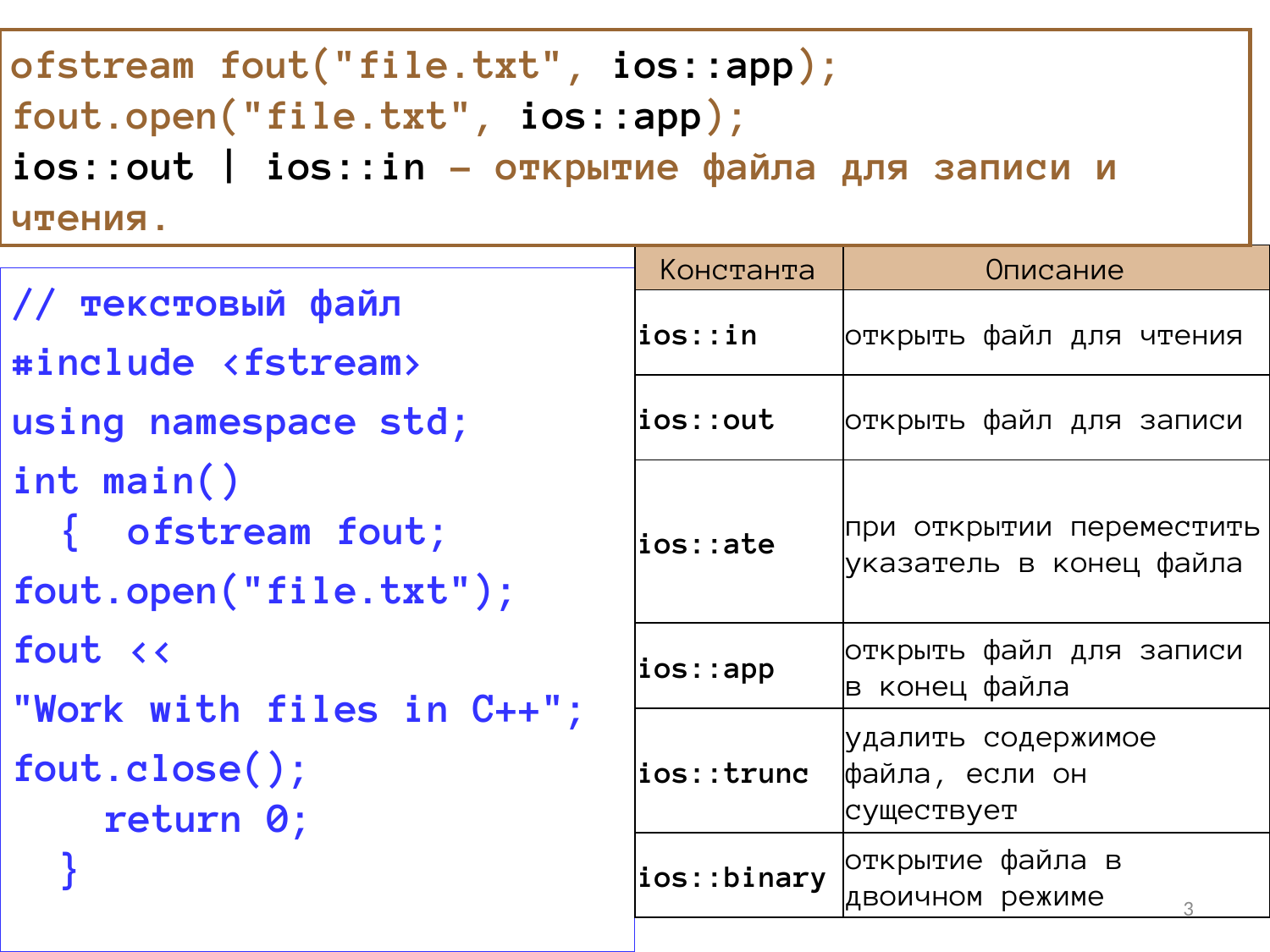

ofstream fout("file.txt", ios::app);
fout.open("file.txt", ios::app);
ios::out | ios::in - открытие файла для запиcи и чтения.
| Константа | Описание |
| --- | --- |
| ios::in | открыть файл для чтения |
| ios::out | открыть файл для записи |
| ios::ate | при открытии переместить указатель в конец файла |
| ios::app | открыть файл для записи в конец файла |
| ios::trunc | удалить содержимое файла, если он существует |
| ios::binary | открытие файла в двоичном режиме |
// текстовый файл
#include <fstream>
using namespace std;
int main()
{  ofstream fout;
fout.open("file.txt");
fout <<
"Work with files in C++";
fout.close();
  return 0;
}
3